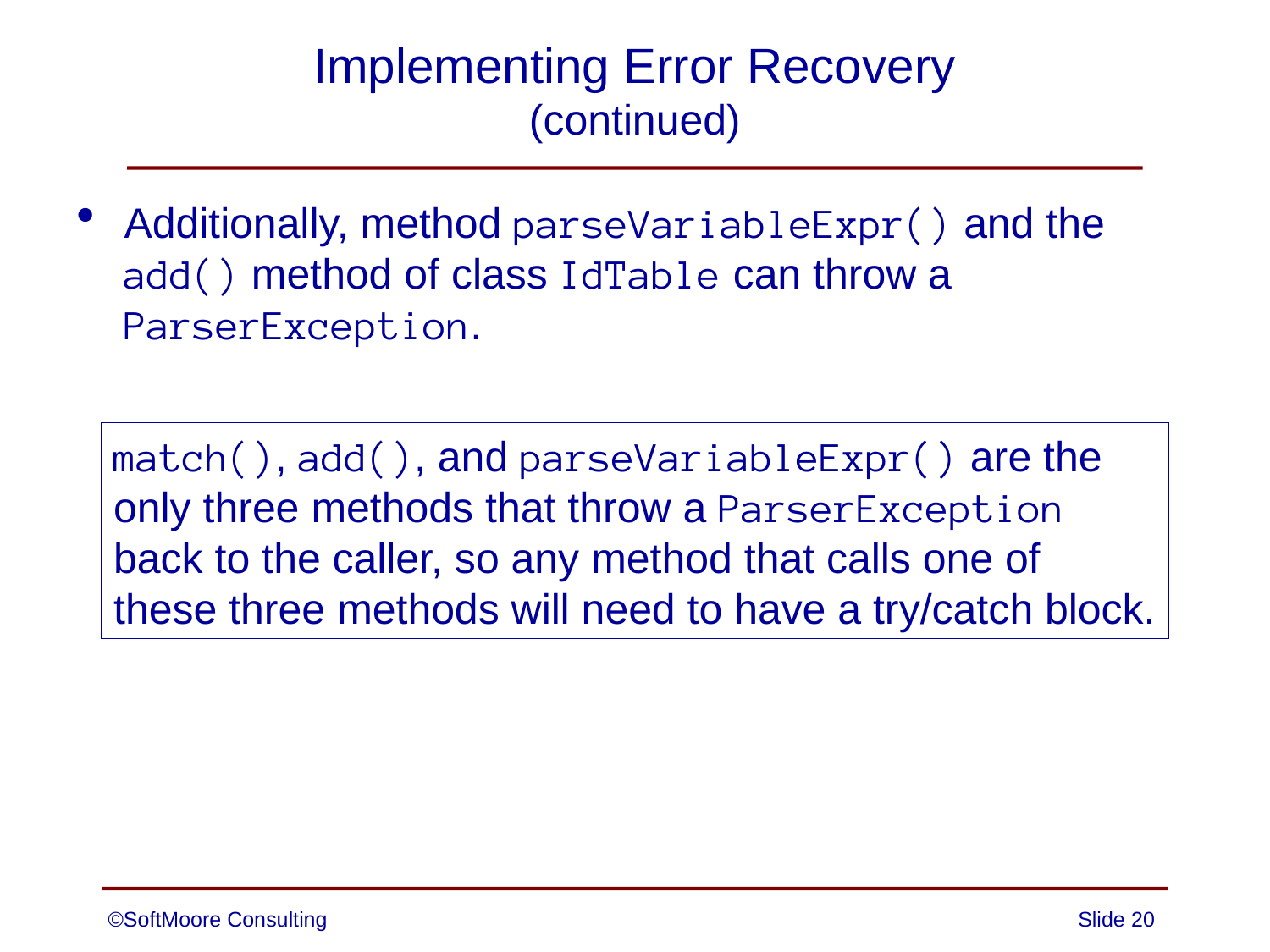

# Implementing Error Recovery (continued)
Additionally, method parseVariableExpr() and the add() method of class IdTable can throw a ParserException.

match(), add(), and parseVariableExpr() are the
only three methods that throw a ParserException
back to the caller, so any method that calls one of
these three methods will need to have a try/catch block.
©SoftMoore Consulting
Slide 20